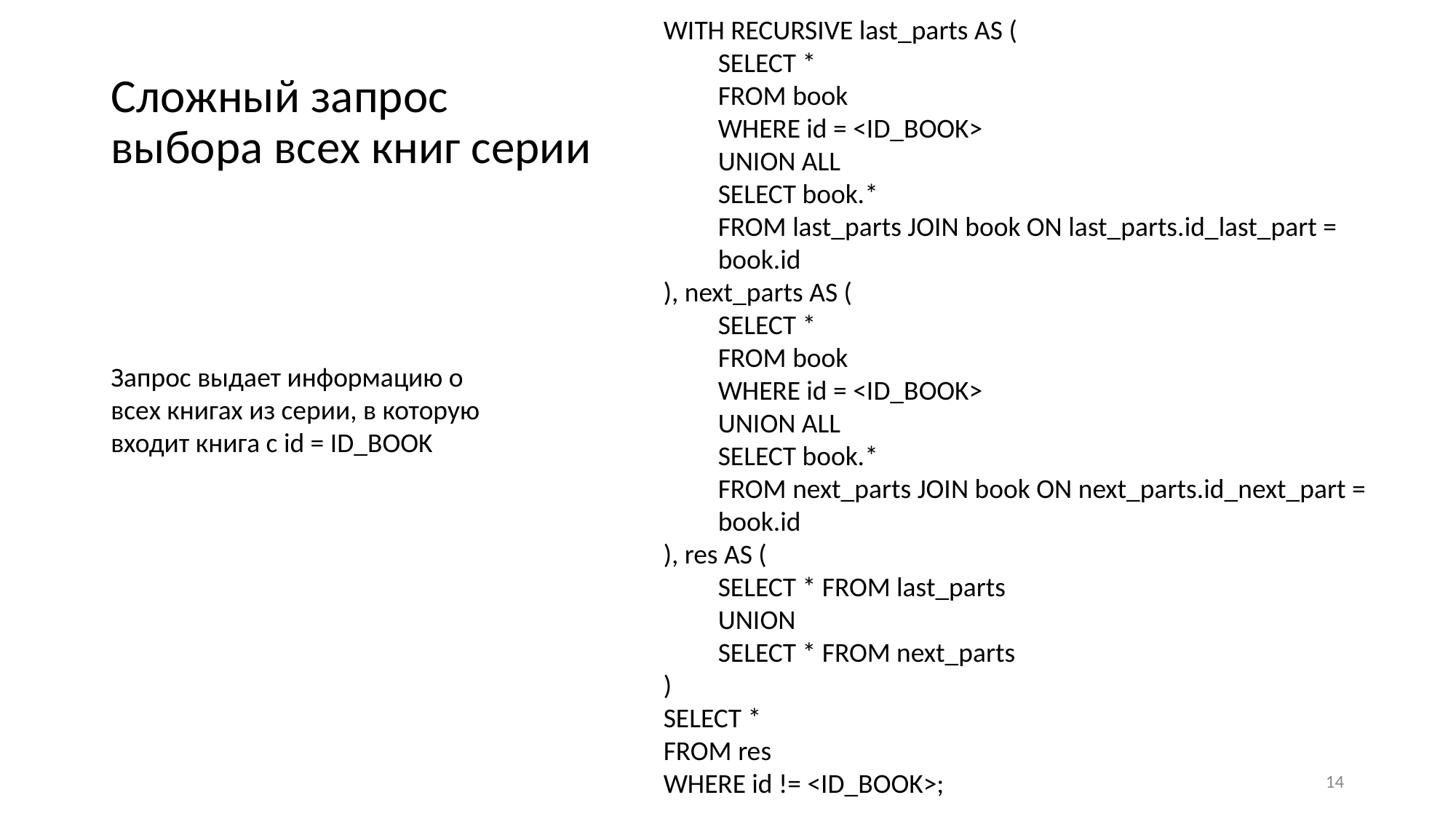

WITH RECURSIVE last_parts AS (
SELECT *
FROM book
WHERE id = <ID_BOOK>
UNION ALL
SELECT book.*
FROM last_parts JOIN book ON last_parts.id_last_part = book.id
), next_parts AS (
SELECT *
FROM book
WHERE id = <ID_BOOK>
UNION ALL
SELECT book.*
FROM next_parts JOIN book ON next_parts.id_next_part = book.id
), res AS (
SELECT * FROM last_parts
UNION
SELECT * FROM next_parts
)
SELECT *
FROM res
WHERE id != <ID_BOOK>;
# Сложный запрос выбора всех книг серии
Запрос выдает информацию о всех книгах из серии, в которую входит книга с id = ID_BOOK
14